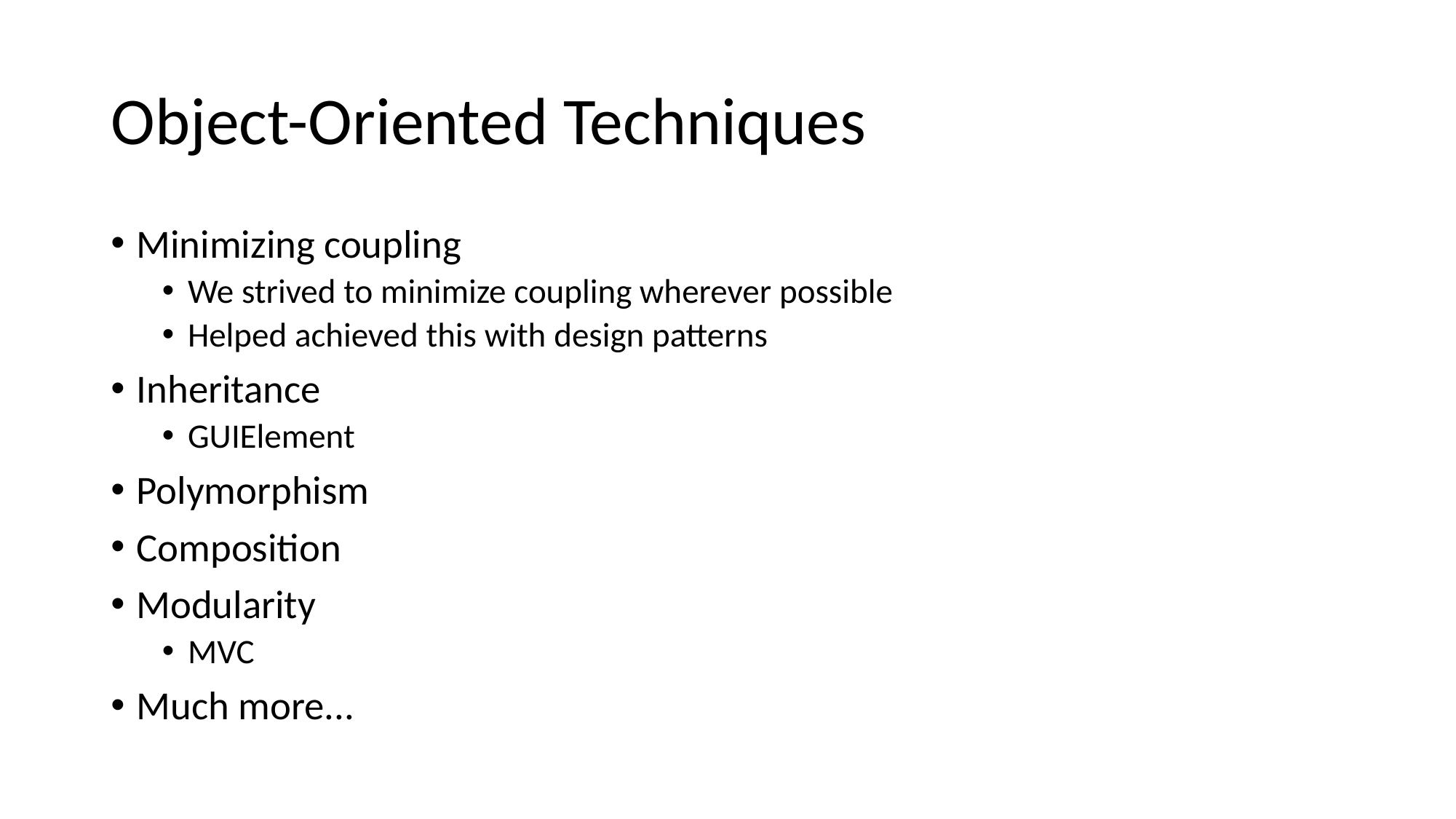

# Object-Oriented Techniques
Minimizing coupling
We strived to minimize coupling wherever possible
Helped achieved this with design patterns
Inheritance
GUIElement
Polymorphism
Composition
Modularity
MVC
Much more...